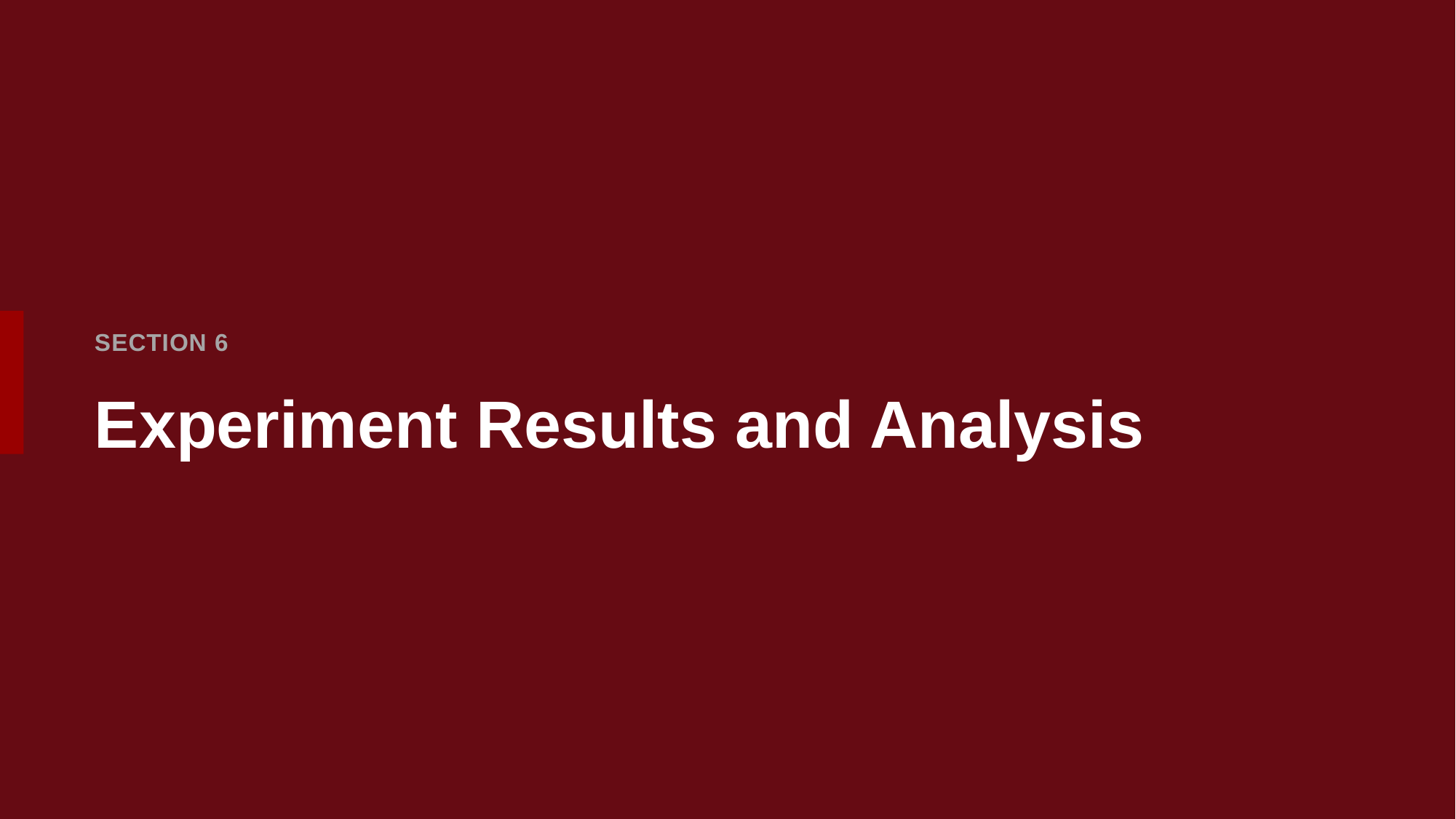

SECTION 6
# Experiment Results and Analysis